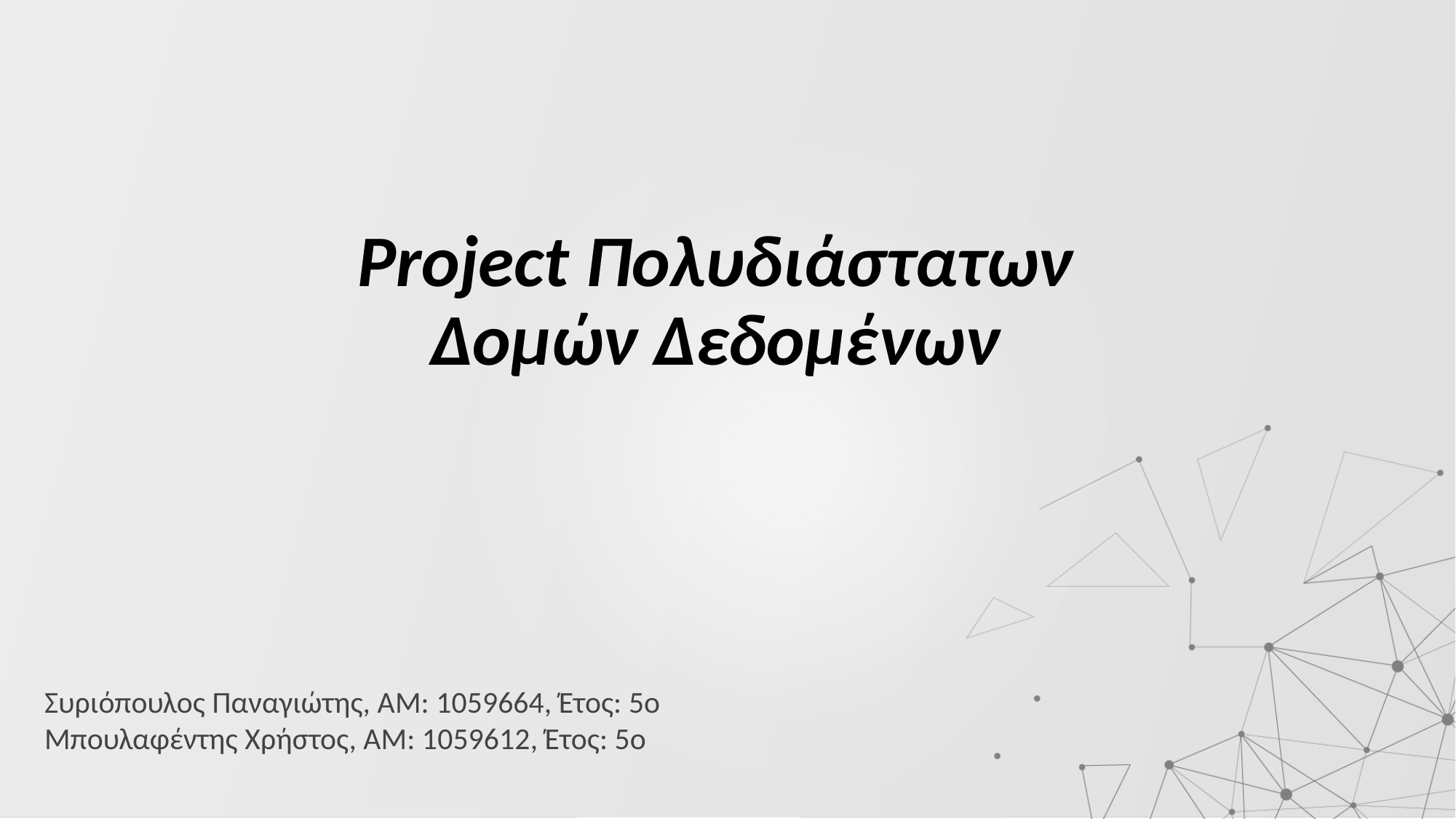

# Project Πολυδιάστατων Δομών Δεδομένων
Συριόπουλος Παναγιώτης, ΑΜ: 1059664, Έτος: 5ο
Μπουλαφέντης Χρήστος, ΑΜ: 1059612, Έτος: 5ο